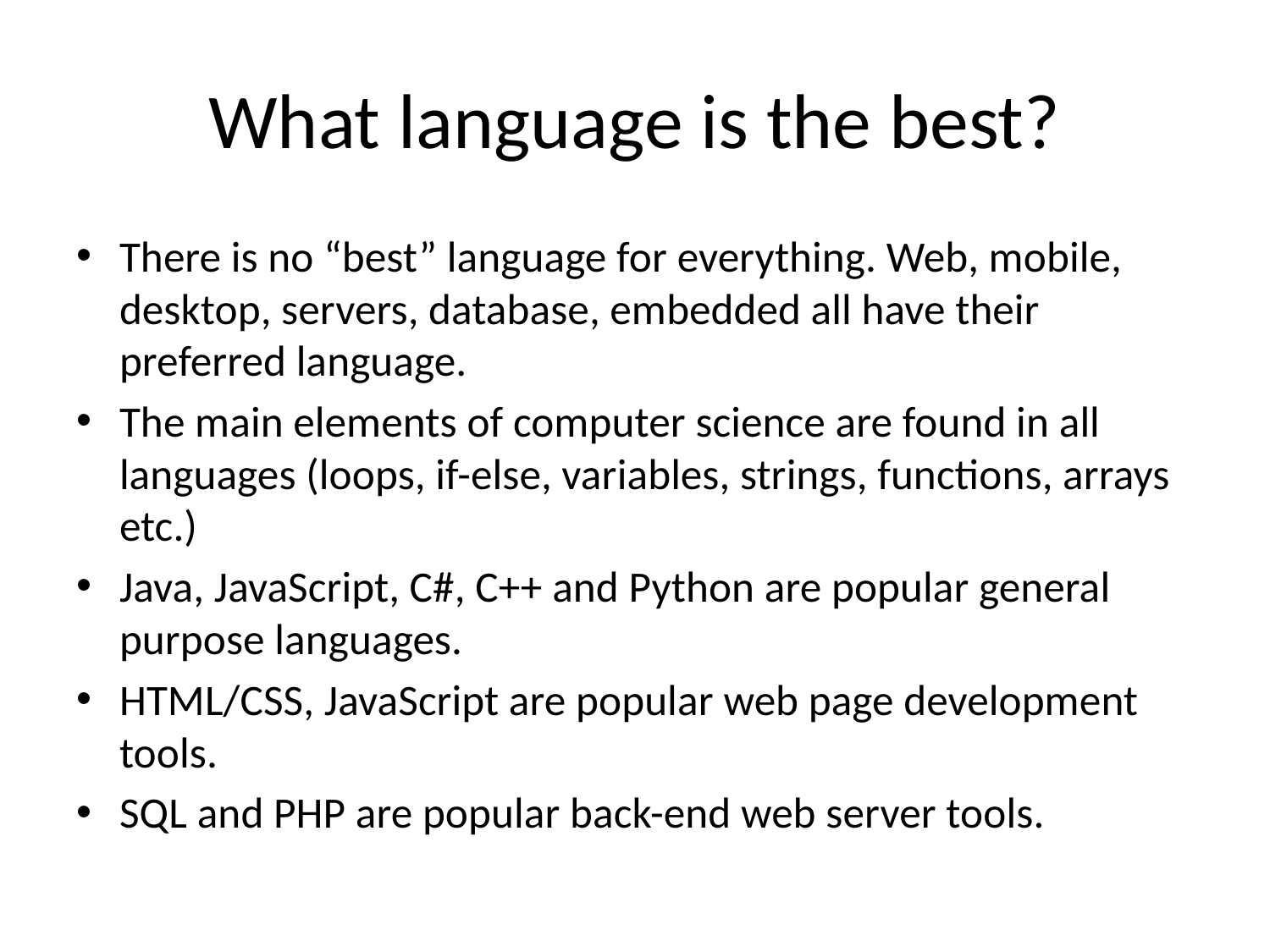

# What language is the best?
There is no “best” language for everything. Web, mobile, desktop, servers, database, embedded all have their preferred language.
The main elements of computer science are found in all languages (loops, if-else, variables, strings, functions, arrays etc.)
Java, JavaScript, C#, C++ and Python are popular general purpose languages.
HTML/CSS, JavaScript are popular web page development tools.
SQL and PHP are popular back-end web server tools.